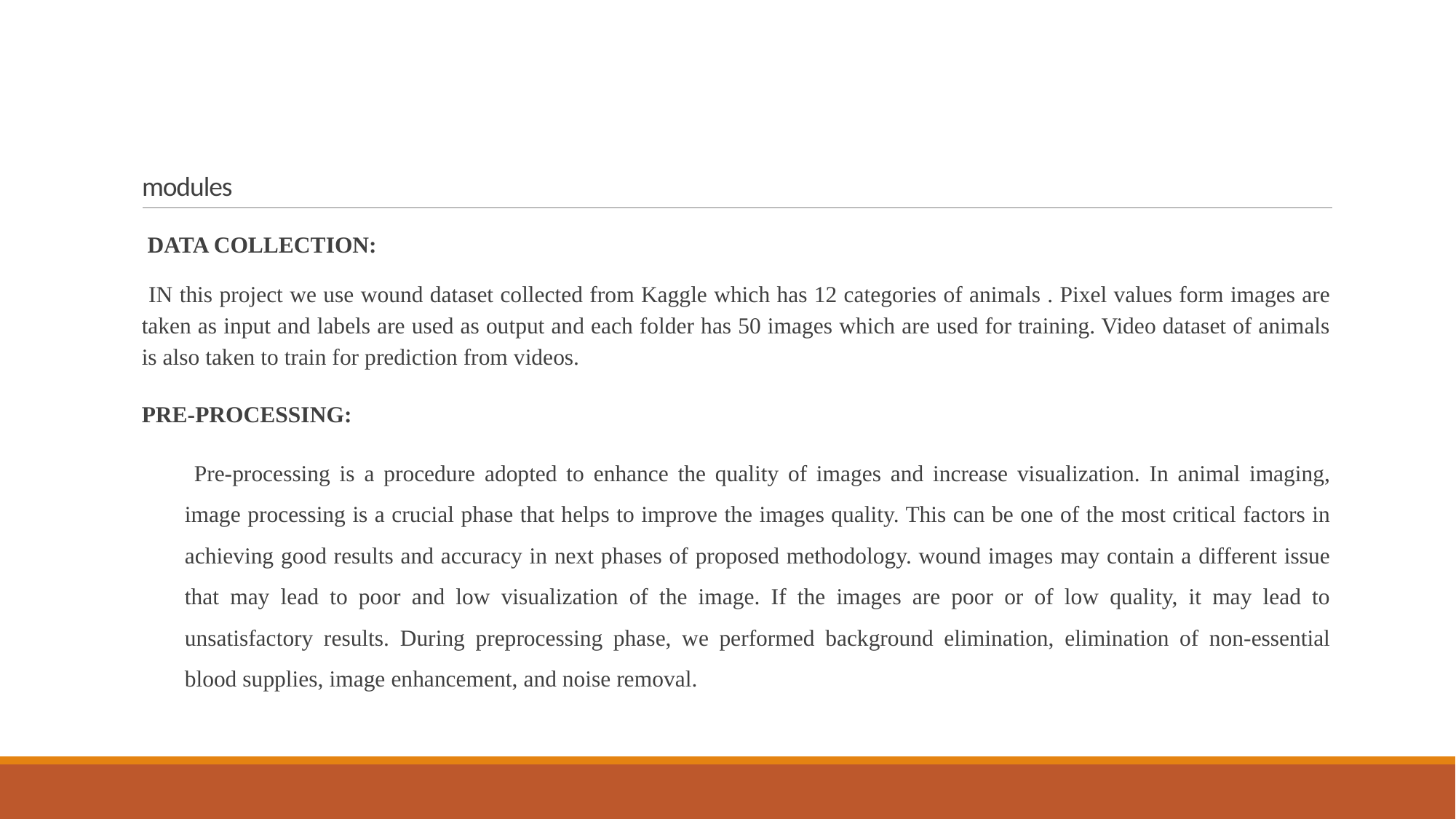

# modules
 Data COLLECTION:
 IN this project we use wound dataset collected from Kaggle which has 12 categories of animals . Pixel values form images are taken as input and labels are used as output and each folder has 50 images which are used for training. Video dataset of animals is also taken to train for prediction from videos.
Pre-processing:
 Pre-processing is a procedure adopted to enhance the quality of images and increase visualization. In animal imaging, image processing is a crucial phase that helps to improve the images quality. This can be one of the most critical factors in achieving good results and accuracy in next phases of proposed methodology. wound images may contain a different issue that may lead to poor and low visualization of the image. If the images are poor or of low quality, it may lead to unsatisfactory results. During preprocessing phase, we performed background elimination, elimination of non-essential blood supplies, image enhancement, and noise removal.